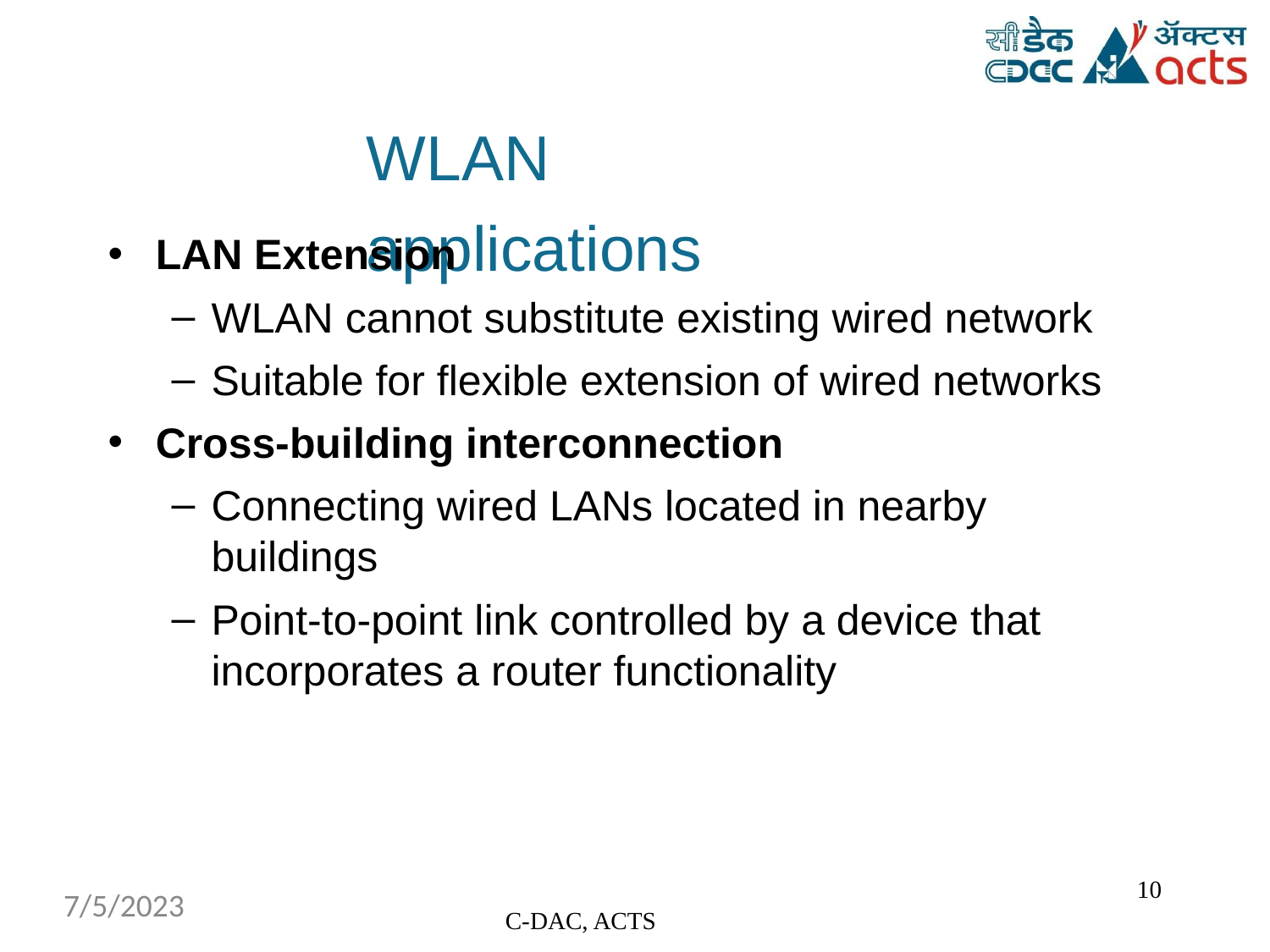

WLAN	applications
LAN Extension

WLAN cannot substitute existing wired network

Suitable for flexible extension of wired networks

Cross-building interconnection

Connecting wired LANs located in nearby buildings

Point-to-point link controlled by a device that incorporates a router functionality
10
7/5/2023
C-DAC, ACTS